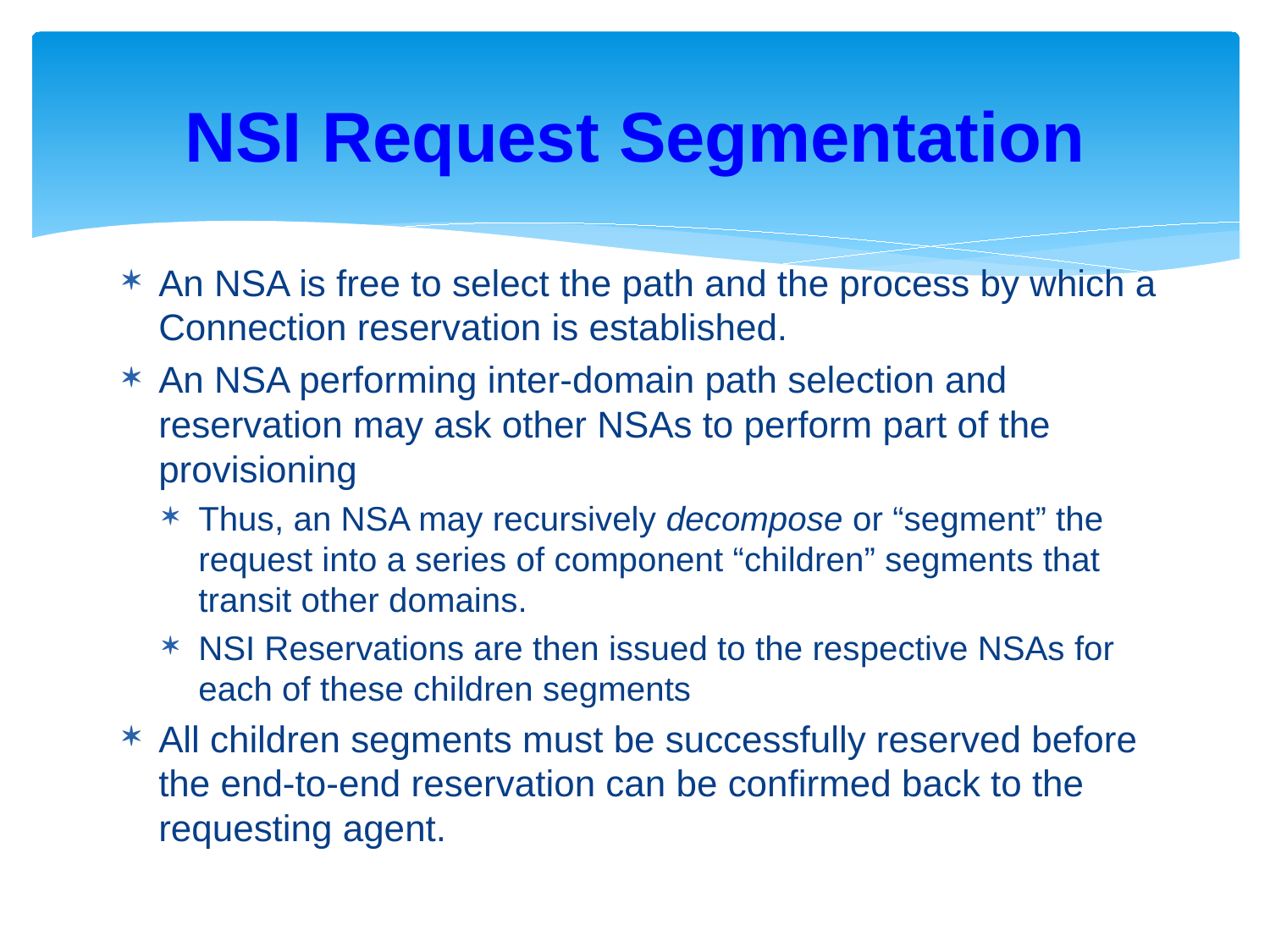

# NSI Request Segmentation
An NSA is free to select the path and the process by which a Connection reservation is established.
An NSA performing inter-domain path selection and reservation may ask other NSAs to perform part of the provisioning
Thus, an NSA may recursively decompose or “segment” the request into a series of component “children” segments that transit other domains.
NSI Reservations are then issued to the respective NSAs for each of these children segments
All children segments must be successfully reserved before the end-to-end reservation can be confirmed back to the requesting agent.